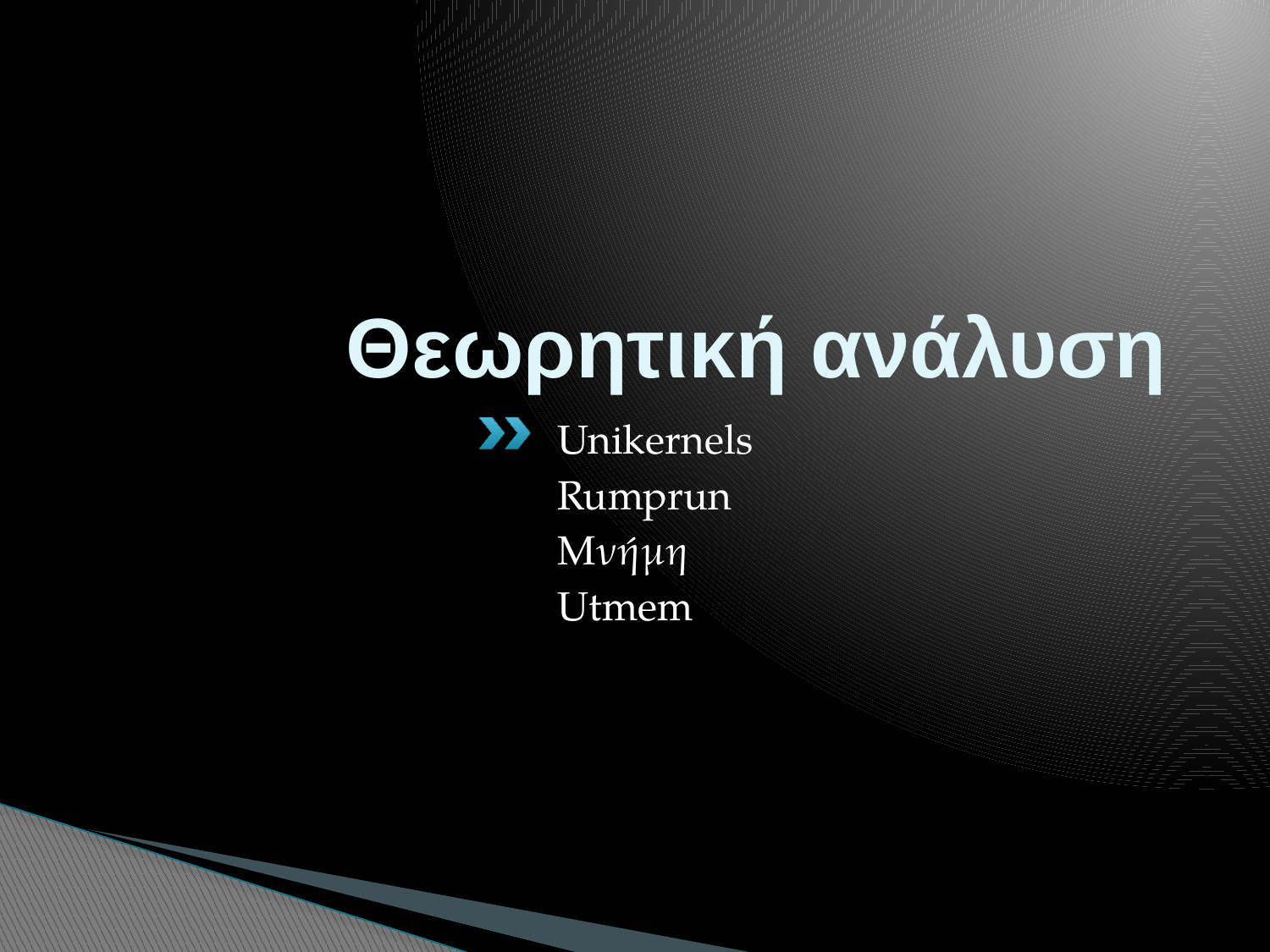

# Θεωρητική ανάλυση
Unikernels
Rumprun
Μνήμη
Utmem